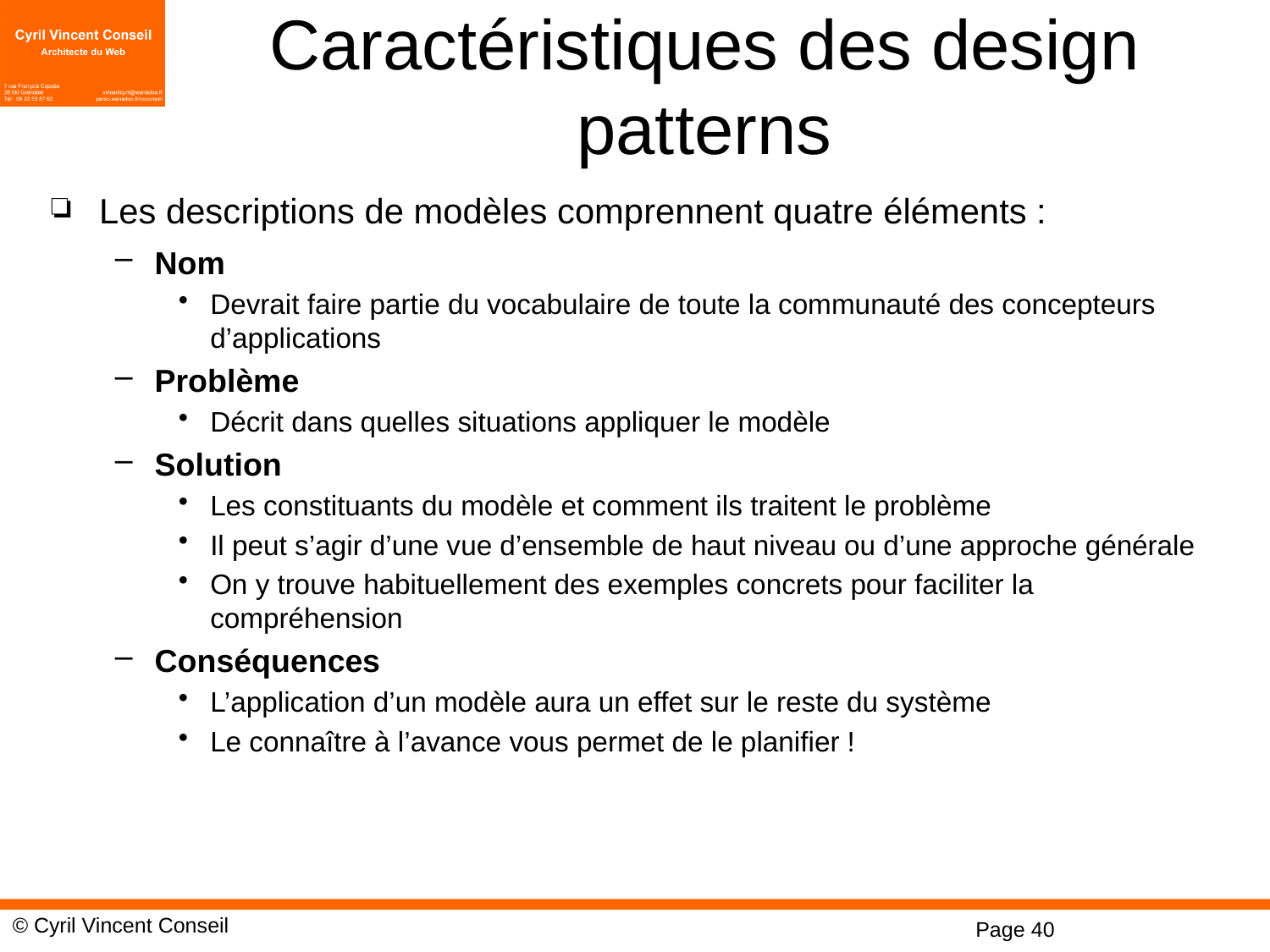

# Caractéristiques des design patterns
Les descriptions de modèles comprennent quatre éléments :
Nom
Devrait faire partie du vocabulaire de toute la communauté des concepteurs d’applications
Problème
Décrit dans quelles situations appliquer le modèle
Solution
Les constituants du modèle et comment ils traitent le problème
Il peut s’agir d’une vue d’ensemble de haut niveau ou d’une approche générale
On y trouve habituellement des exemples concrets pour faciliter la compréhension
Conséquences
L’application d’un modèle aura un effet sur le reste du système
Le connaître à l’avance vous permet de le planifier !